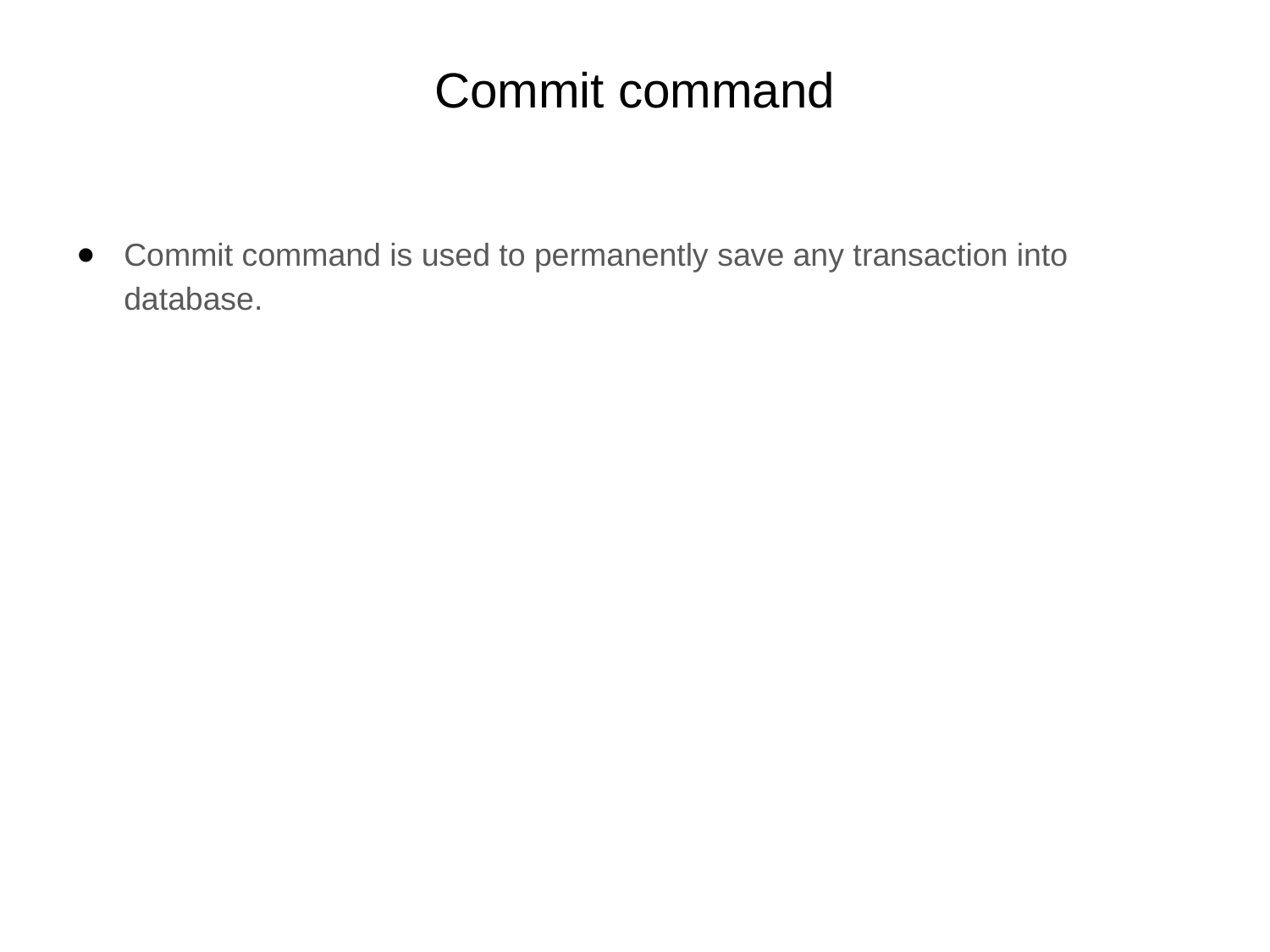

# Commit command
Commit command is used to permanently save any transaction into database.